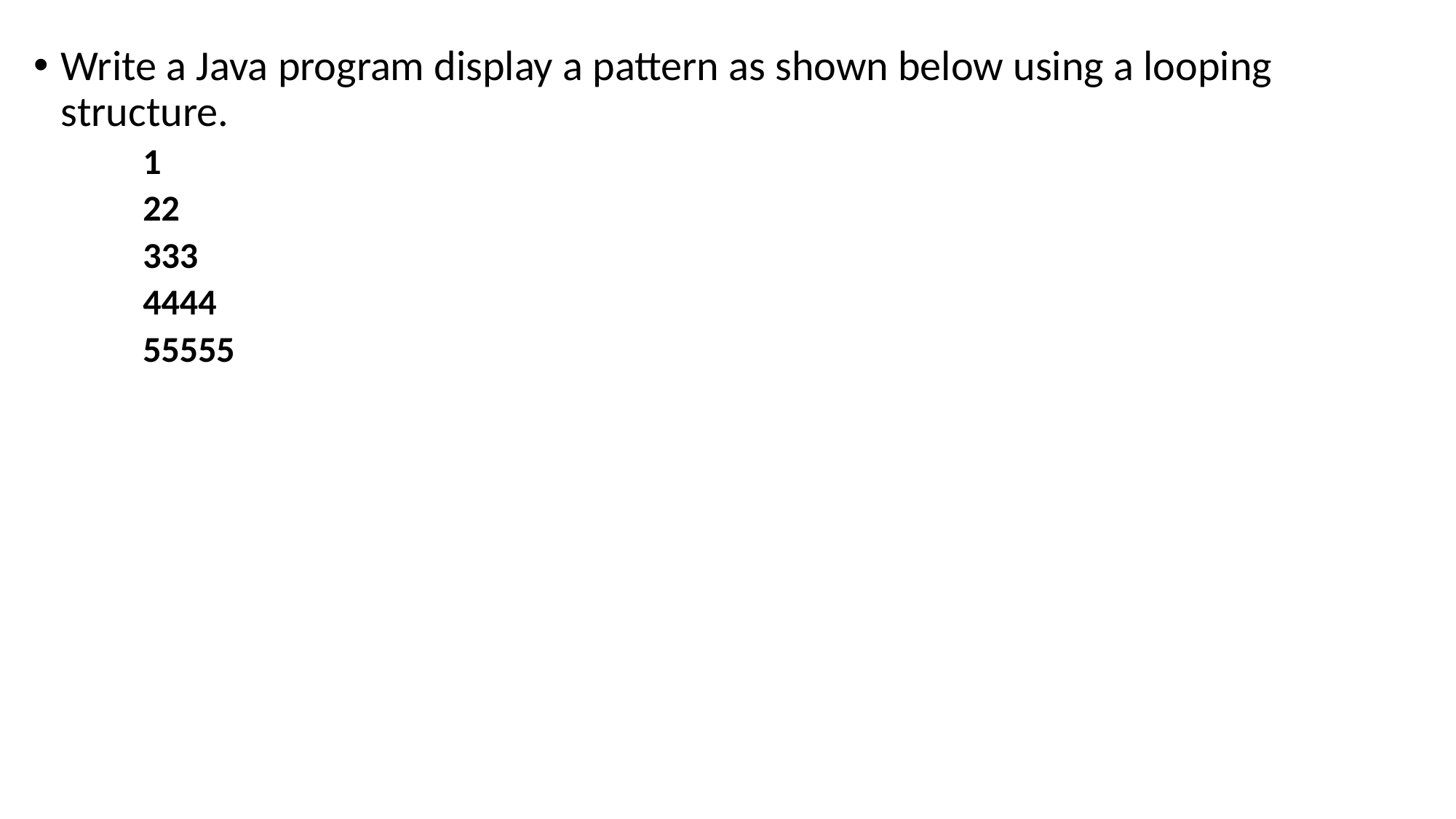

Write a Java program display a pattern as shown below using a looping structure.
1
22
333
4444
55555